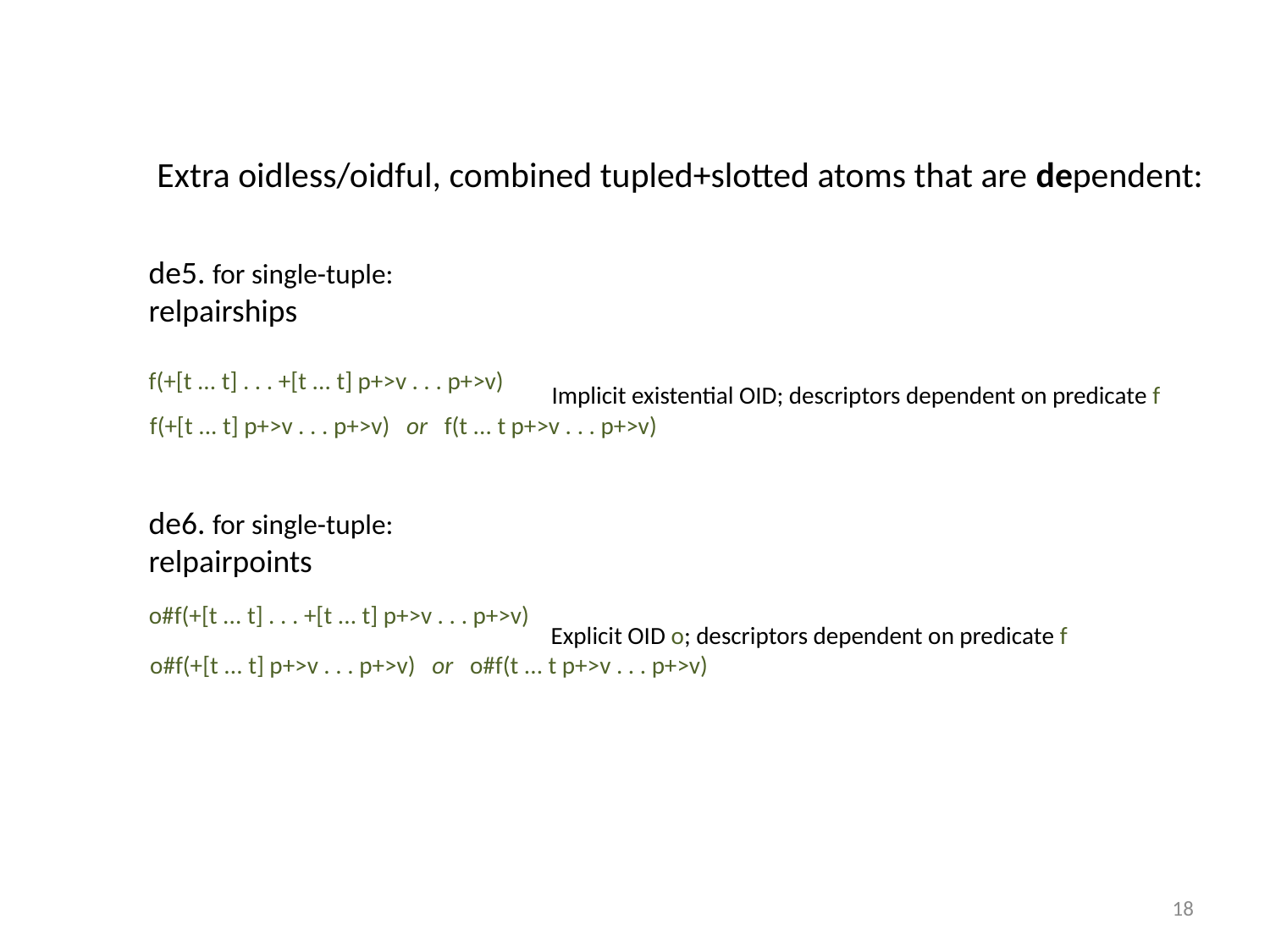

Extra oidless/oidful, combined tupled+slotted atoms that are dependent:
de5. for single-tuple:
relpairships
f(+[t ... t] . . . +[t ... t] p+>v . . . p+>v)
Implicit existential OID; descriptors dependent on predicate f
f(+[t ... t] p+>v . . . p+>v)   or   f(t ... t p+>v . . . p+>v)
de6. for single-tuple:
relpairpoints
o#f(+[t ... t] . . . +[t ... t] p+>v . . . p+>v)
Explicit OID o; descriptors dependent on predicate f
o#f(+[t ... t] p+>v . . . p+>v)   or   o#f(t ... t p+>v . . . p+>v)
18